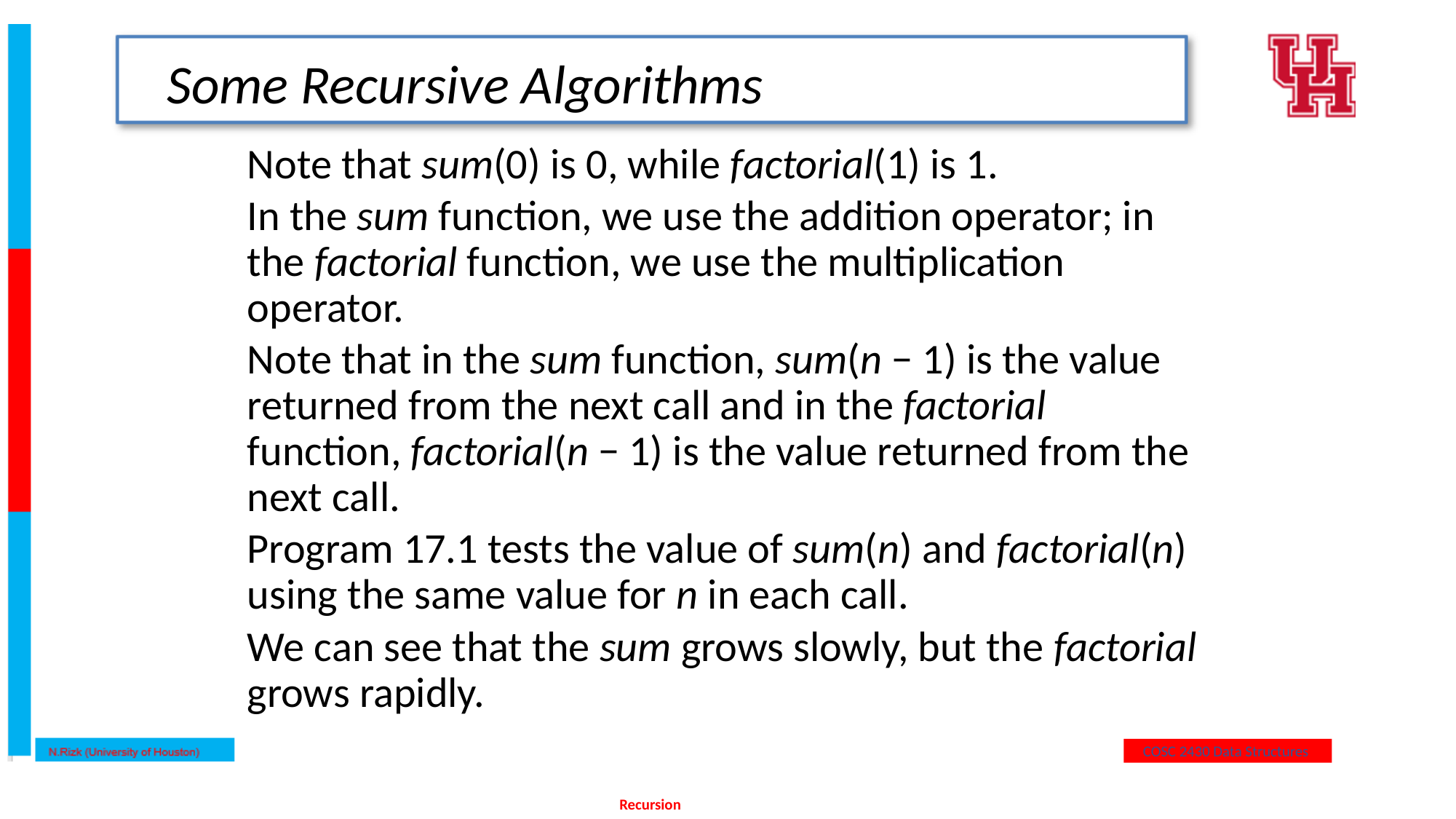

# Some Recursive Algorithms
Note that sum(0) is 0, while factorial(1) is 1.
In the sum function, we use the addition operator; in the factorial function, we use the multiplication operator.
Note that in the sum function, sum(n − 1) is the value returned from the next call and in the factorial function, factorial(n − 1) is the value returned from the next call.
Program 17.1 tests the value of sum(n) and factorial(n) using the same value for n in each call.
We can see that the sum grows slowly, but the factorial grows rapidly.